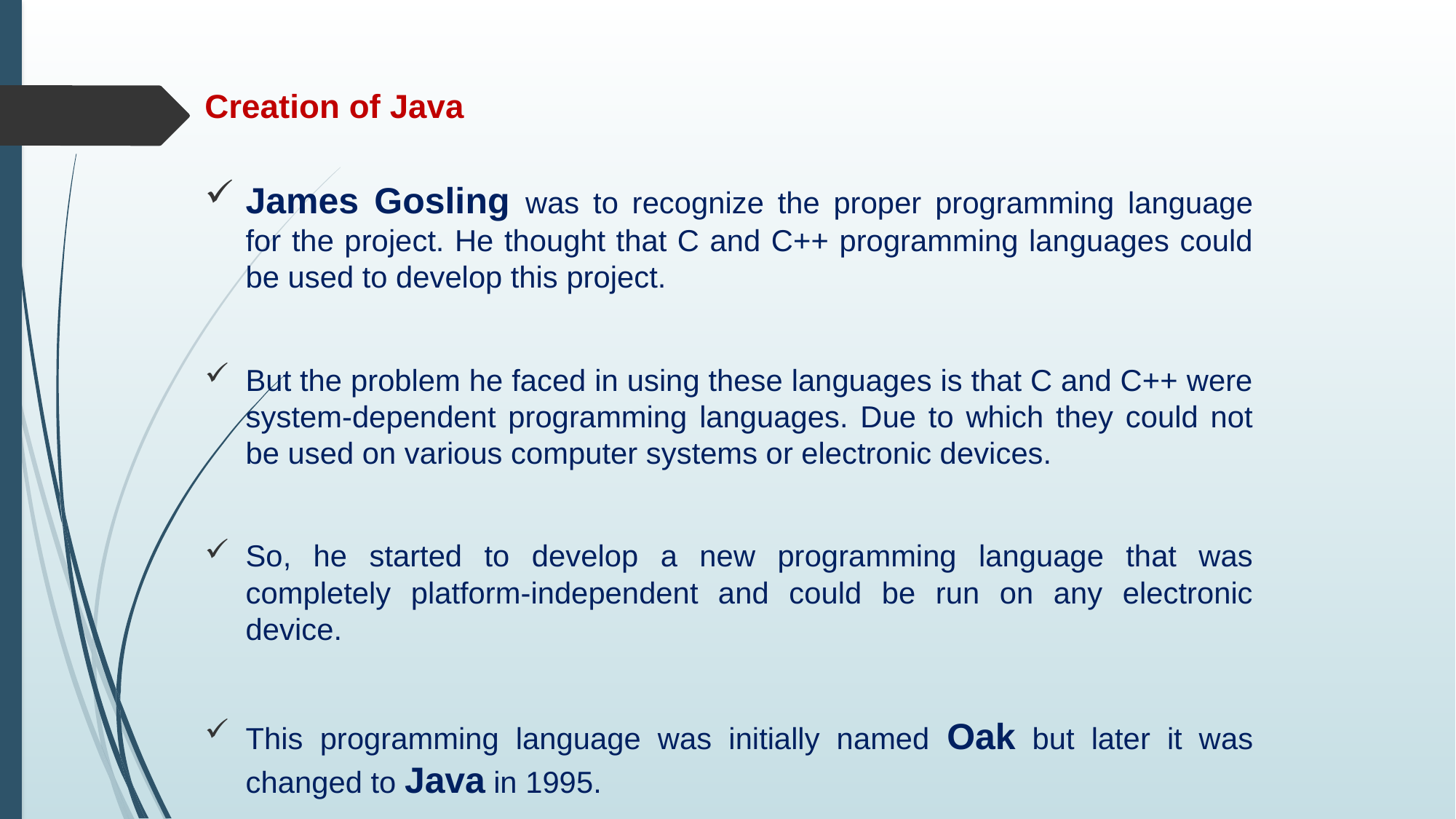

# Creation of Java
James Gosling was to recognize the proper programming language for the project. He thought that C and C++ programming languages could be used to develop this project.

But the problem he faced in using these languages is that C and C++ were system-dependent programming languages. Due to which they could not be used on various computer systems or electronic devices.

So, he started to develop a new programming language that was completely platform-independent and could be run on any electronic device.

This programming language was initially named Oak but later it was changed to Java in 1995.